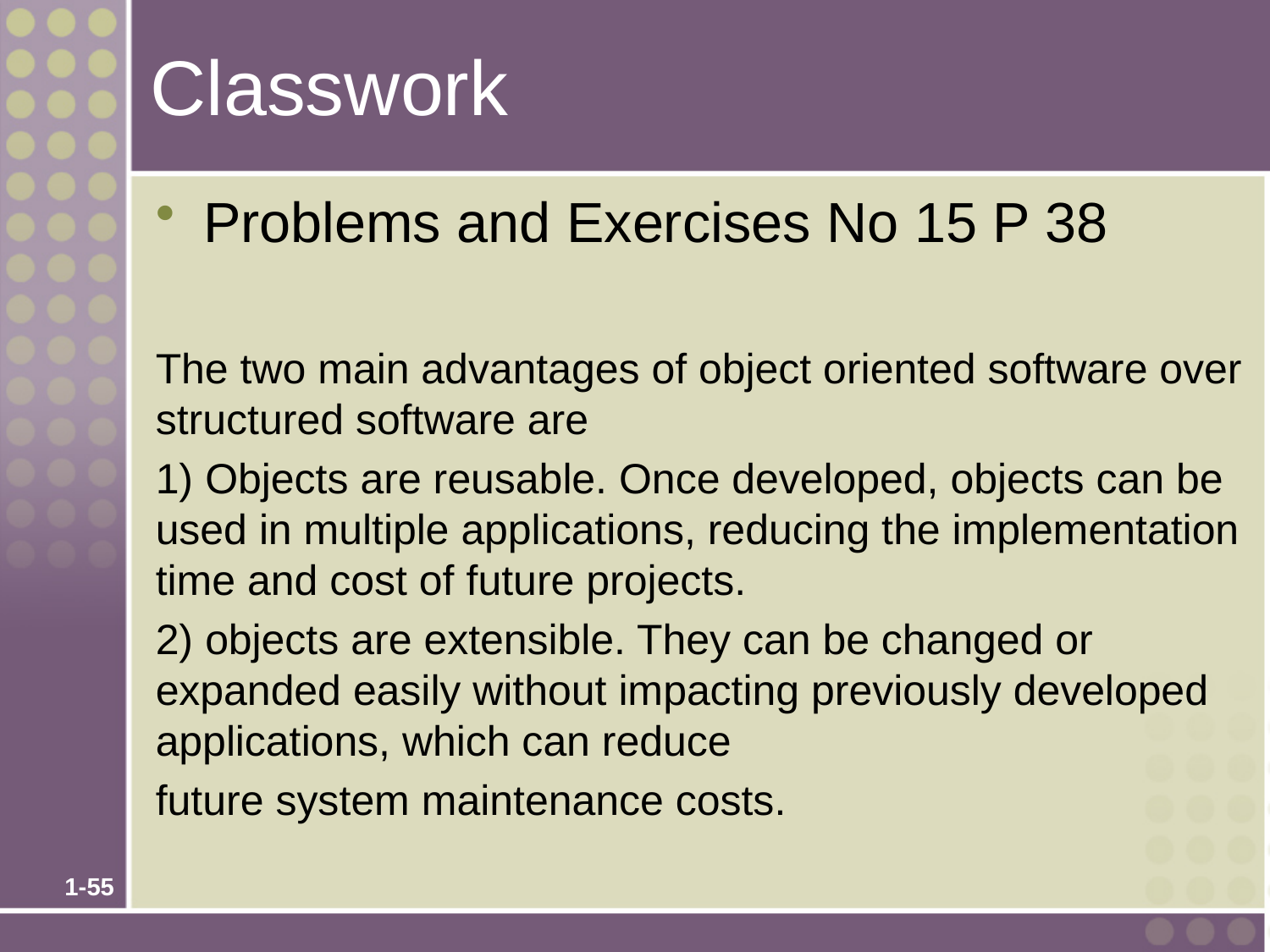

# Classwork
Problems and Exercises No 15 P 38

The two main advantages of object oriented software over structured software are
1) Objects are reusable. Once developed, objects can be used in multiple applications, reducing the implementation time and cost of future projects.
2) objects are extensible. They can be changed or expanded easily without impacting previously developed applications, which can reduce
future system maintenance costs.

1-55